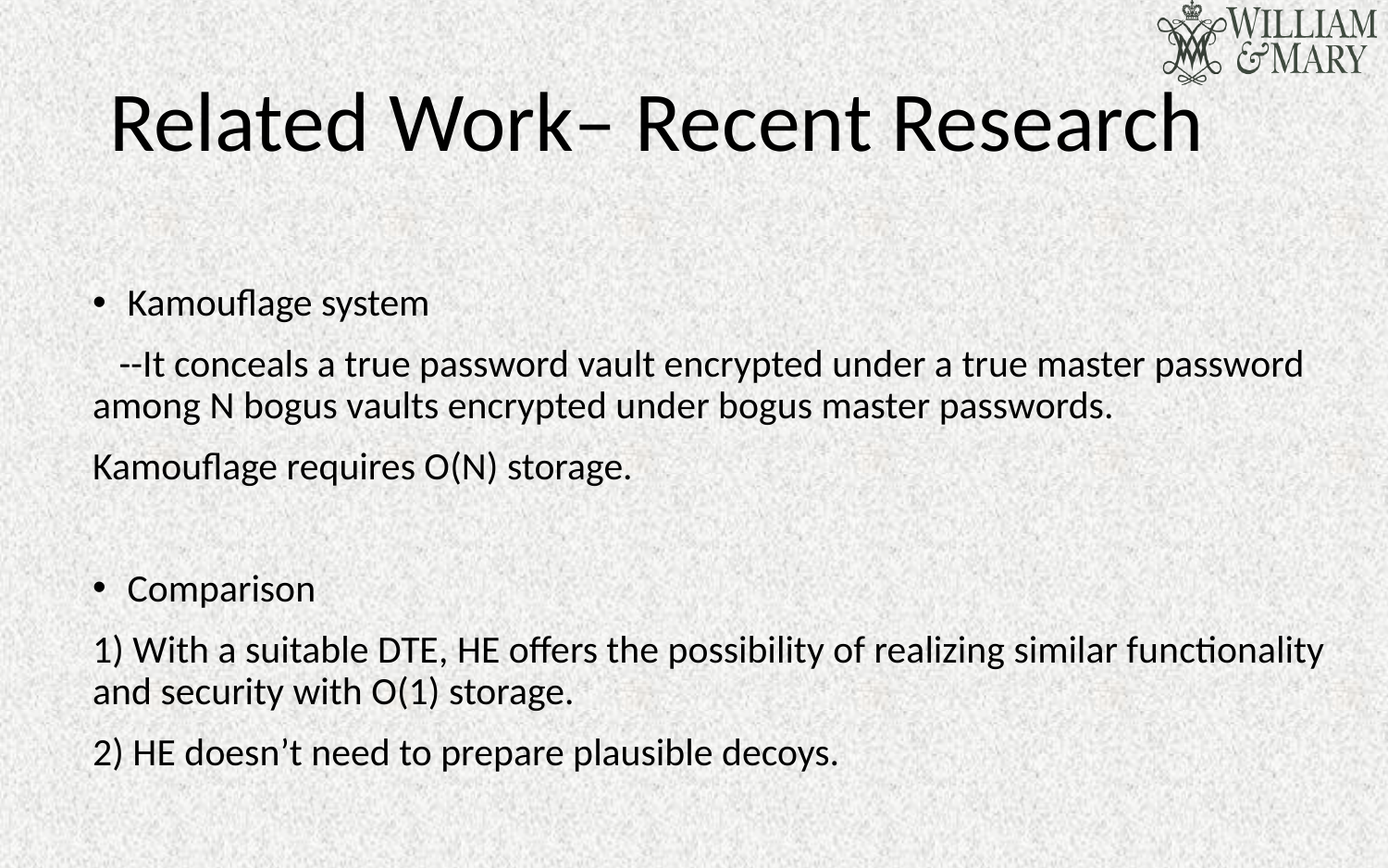

# Related Work– Recent Research
Kamouflage system
   --It conceals a true password vault encrypted under a true master password among N bogus vaults encrypted under bogus master passwords.
Kamouflage requires O(N) storage.

Comparison
1) With a suitable DTE, HE offers the possibility of realizing similar functionality and security with O(1) storage.
2) HE doesn’t need to prepare plausible decoys.